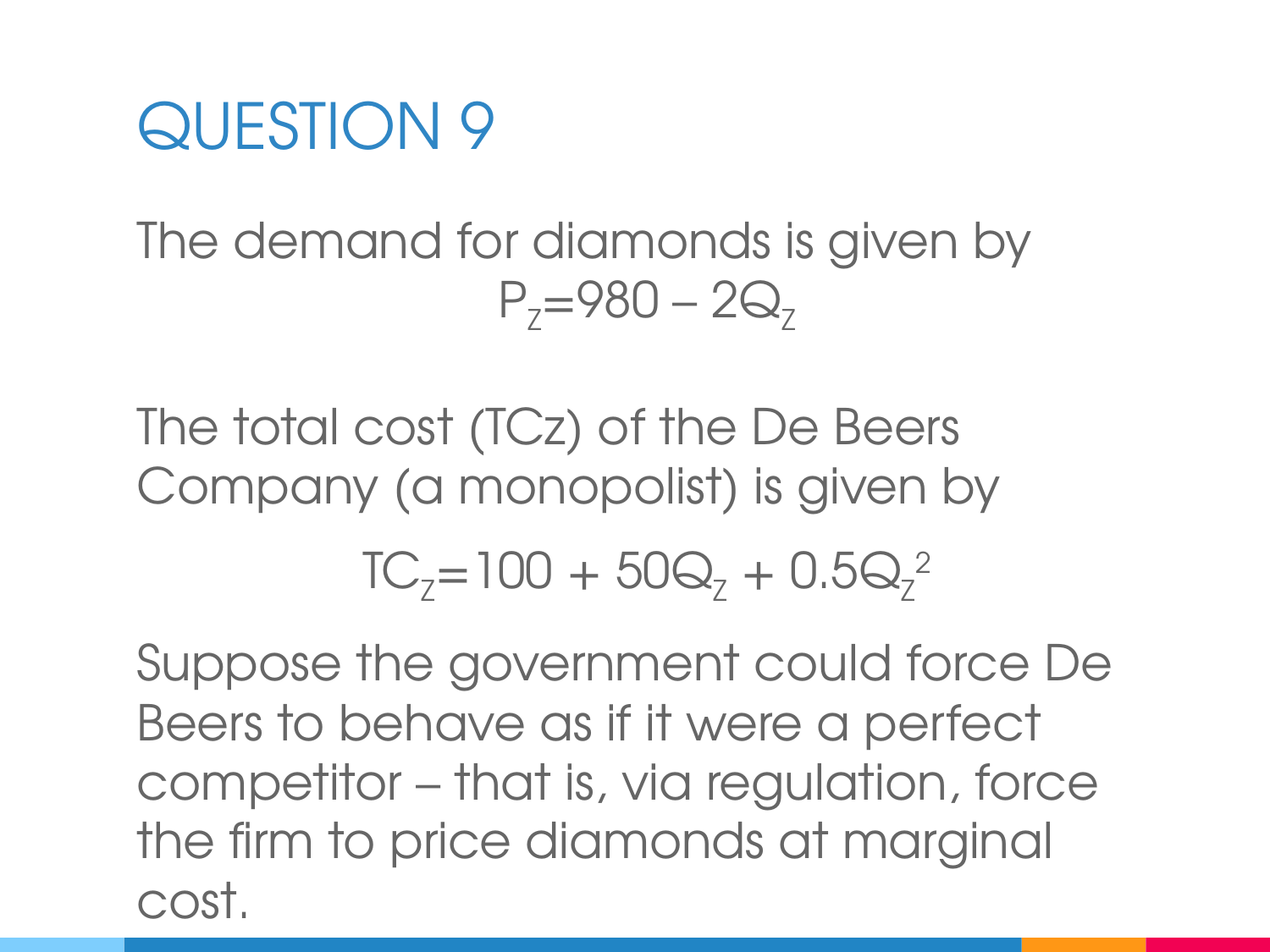

# QUESTION 9
The demand for diamonds is given by
PZ=980 – 2QZ

The total cost (TCz) of the De Beers Company (a monopolist) is given by

TCZ=100 + 50QZ + 0.5QZ2

Suppose the government could force De Beers to behave as if it were a perfect competitor – that is, via regulation, force the firm to price diamonds at marginal cost.